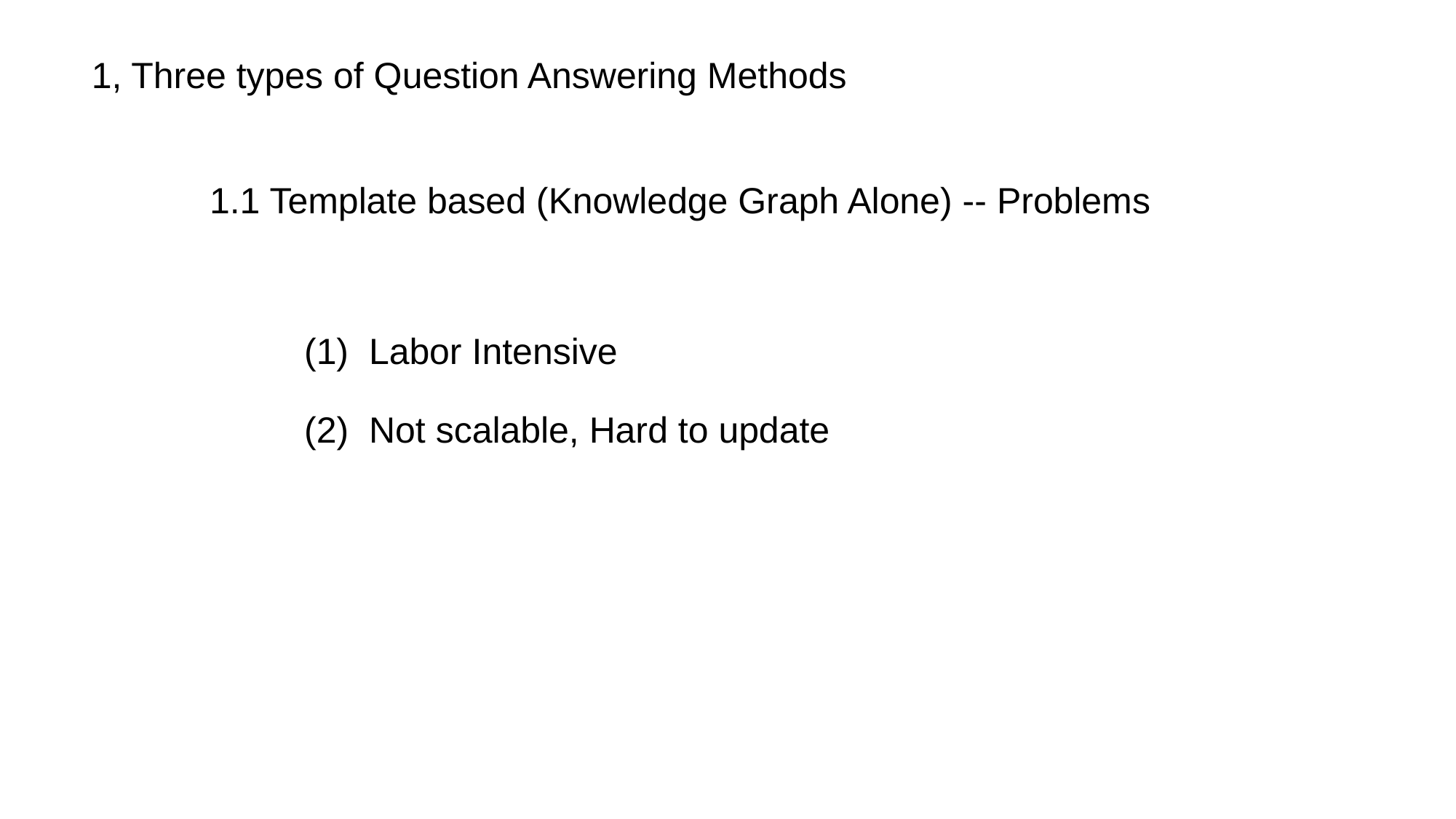

1, Three types of Question Answering Methods

1.1 Template based (Knowledge Graph Alone) -- Problems

 Labor Intensive

(2)  Not scalable, Hard to update